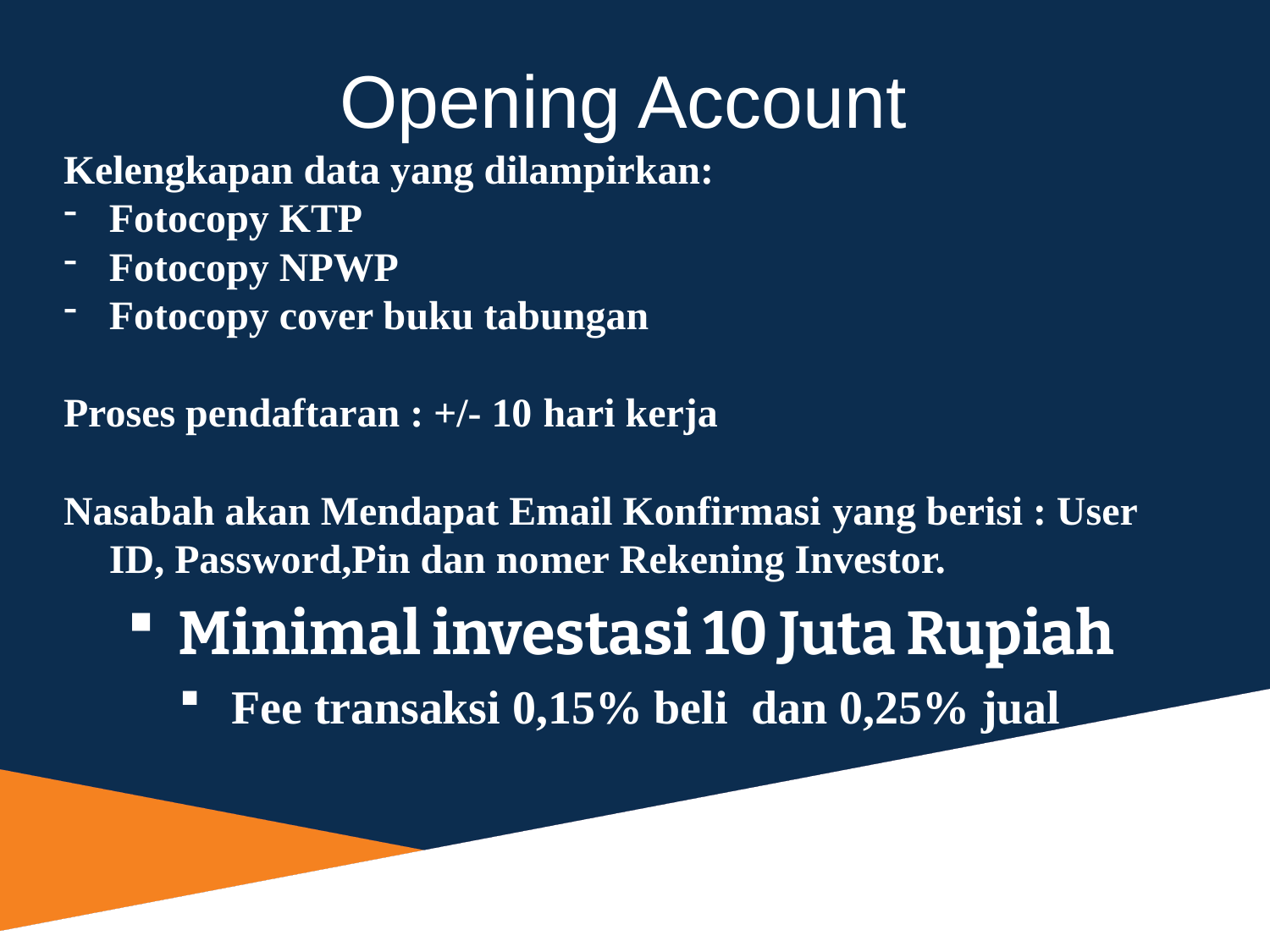

Opening Account
Kelengkapan data yang dilampirkan:
Fotocopy KTP
Fotocopy NPWP
Fotocopy cover buku tabungan

Proses pendaftaran : +/- 10 hari kerja

Nasabah akan Mendapat Email Konfirmasi yang berisi : User ID, Password,Pin dan nomer Rekening Investor.
Minimal investasi 10 Juta Rupiah
Fee transaksi 0,15% beli  dan 0,25% jual